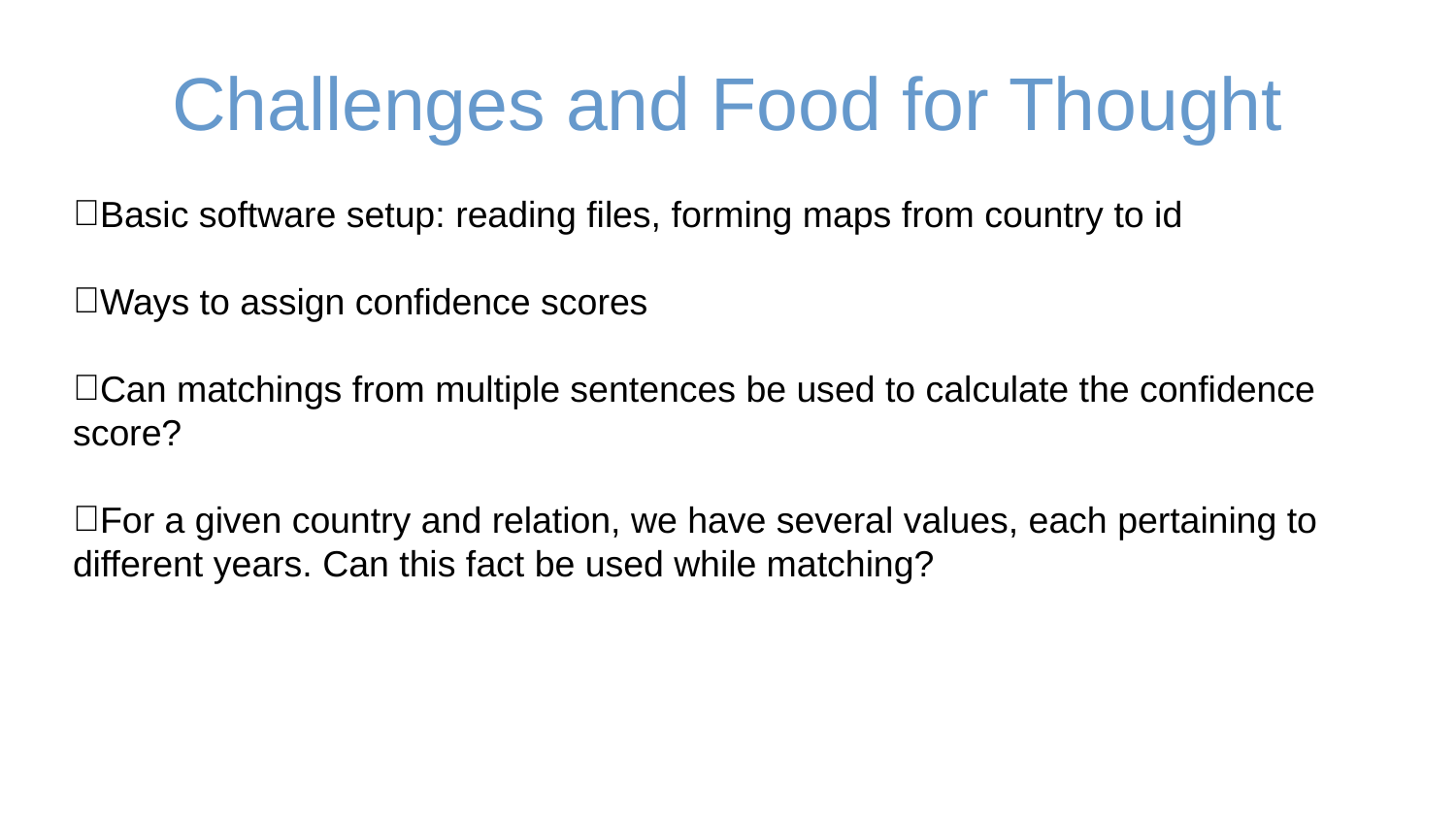

Challenges and Food for Thought
Basic software setup: reading files, forming maps from country to id

Ways to assign confidence scores

Can matchings from multiple sentences be used to calculate the confidence score?

For a given country and relation, we have several values, each pertaining to different years. Can this fact be used while matching?